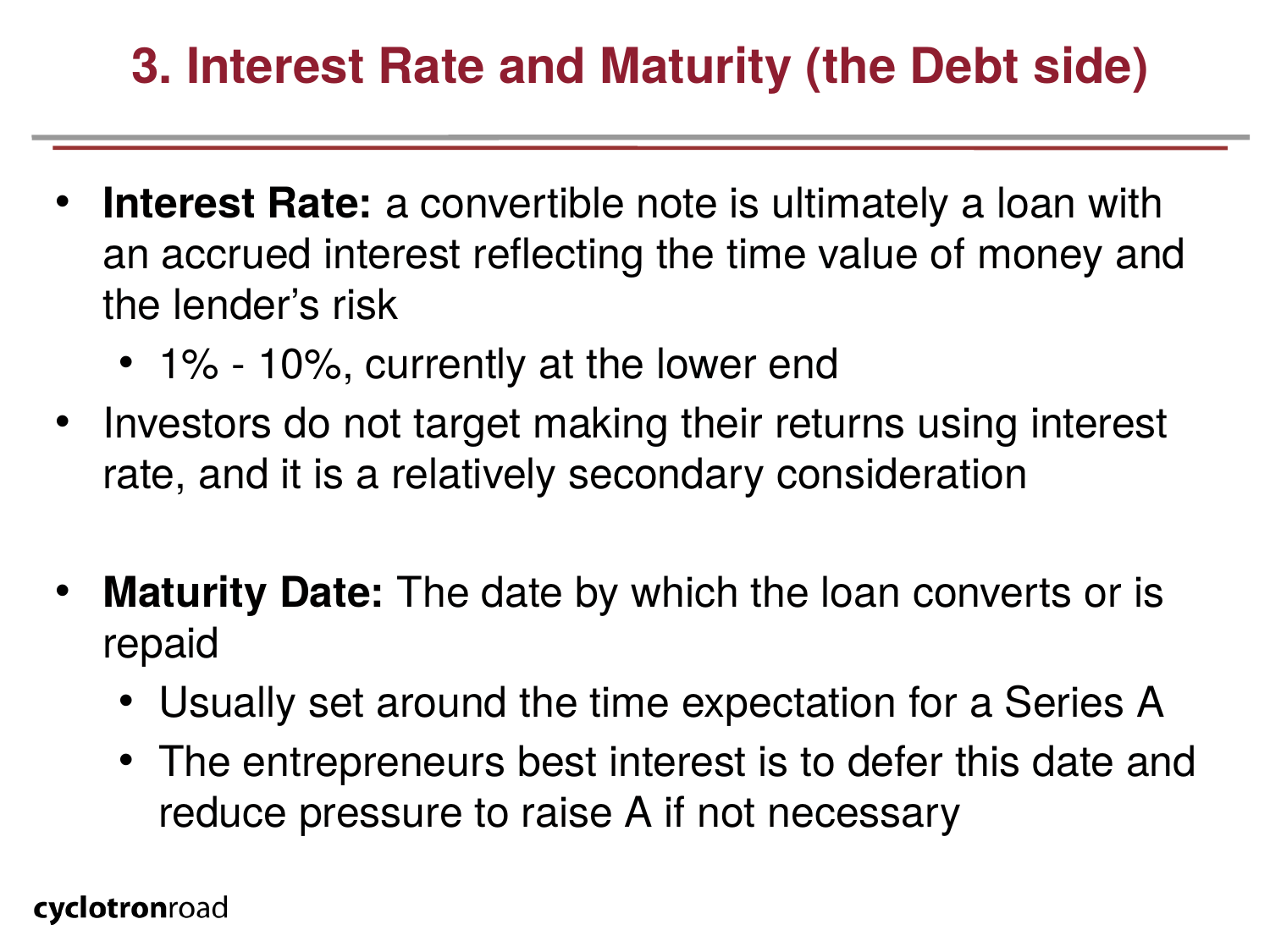

# 3. Interest Rate and Maturity (the Debt side)
Interest Rate: a convertible note is ultimately a loan with an accrued interest reflecting the time value of money and the lender’s risk
1% - 10%, currently at the lower end
Investors do not target making their returns using interest rate, and it is a relatively secondary consideration

Maturity Date: The date by which the loan converts or is repaid
Usually set around the time expectation for a Series A
The entrepreneurs best interest is to defer this date and reduce pressure to raise A if not necessary